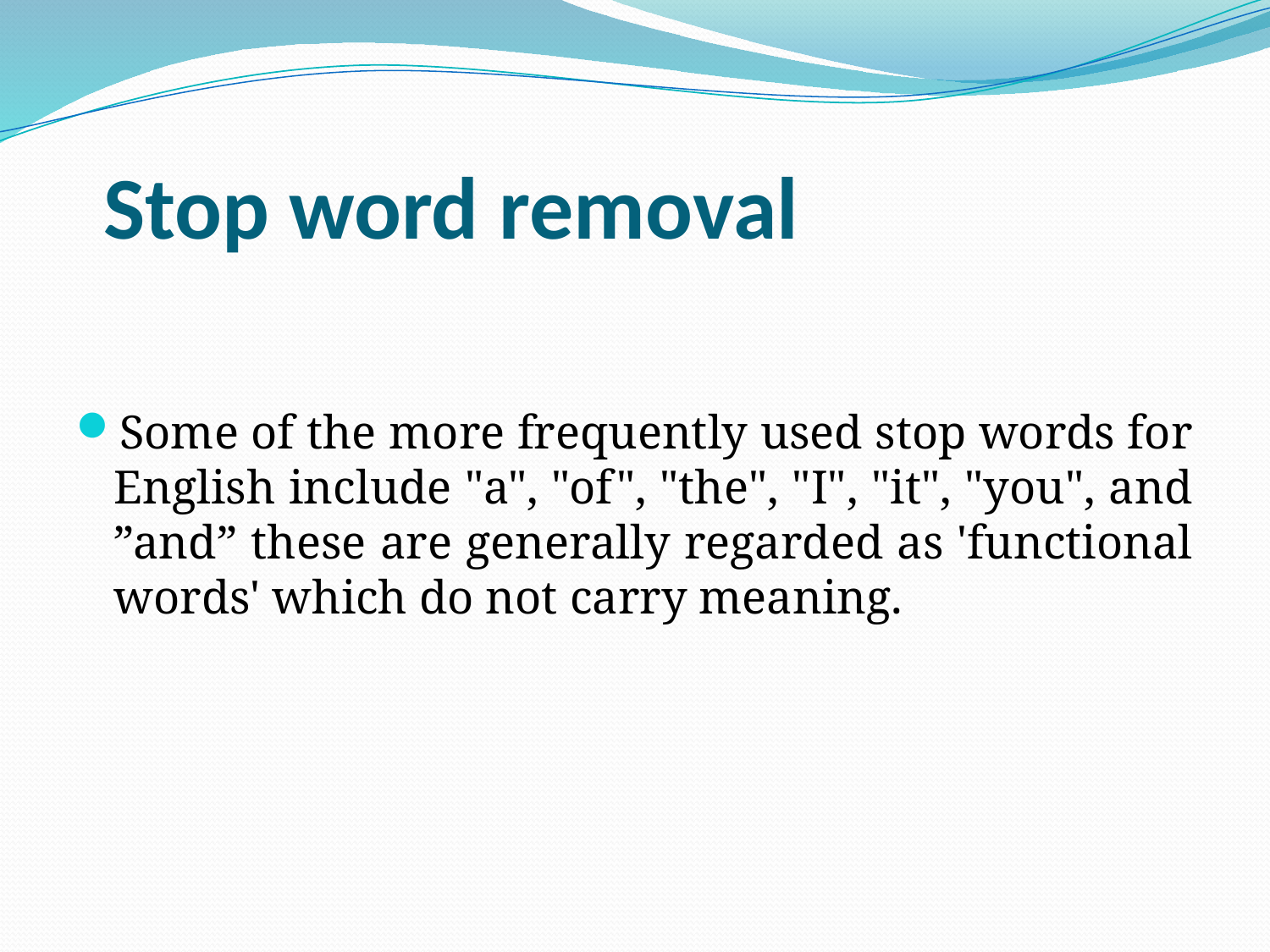

# Stop word removal

Some of the more frequently used stop words for English include "a", "of", "the", "I", "it", "you", and ”and” these are generally regarded as 'functional words' which do not carry meaning.